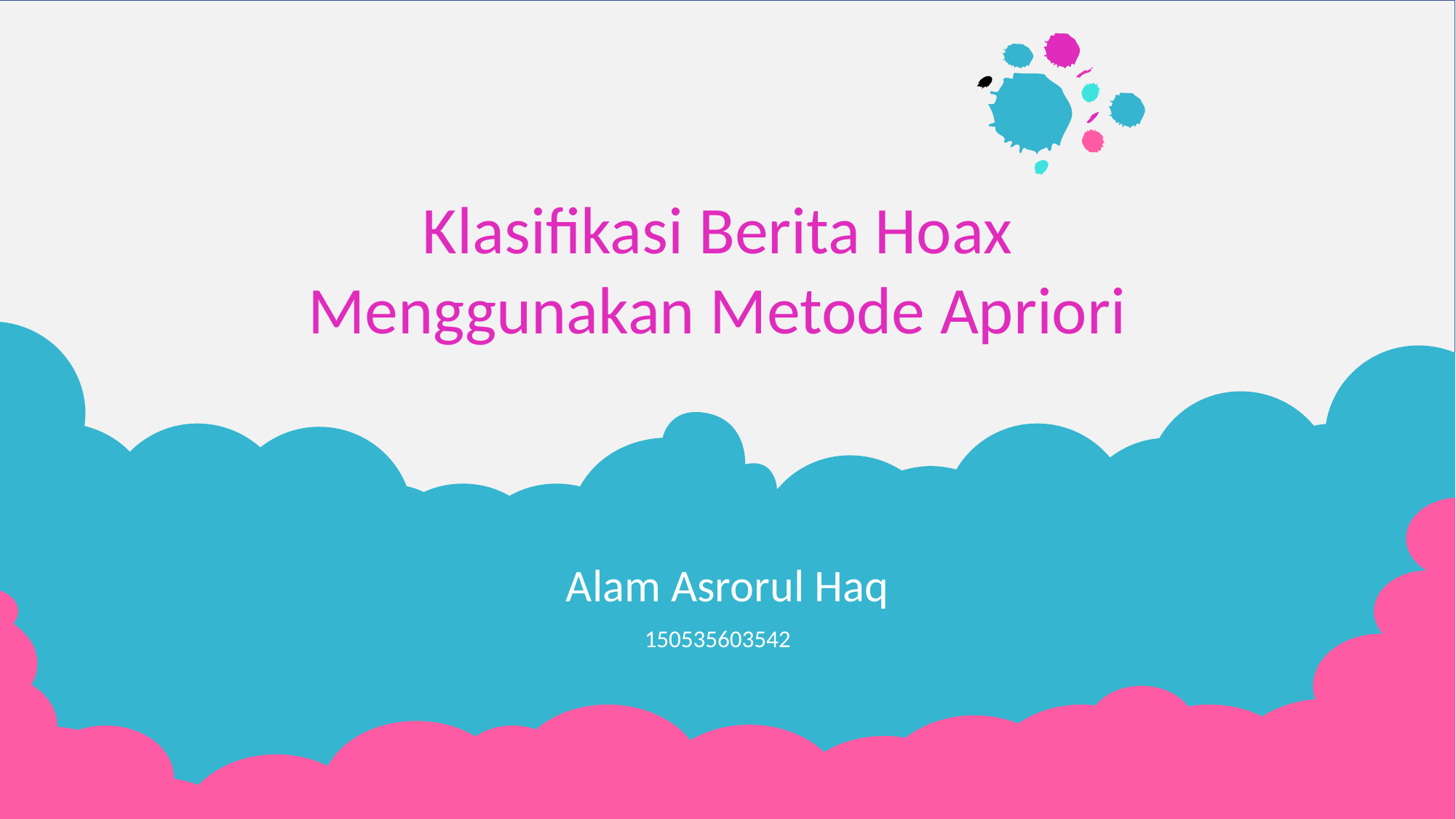

Klasifikasi Berita Hoax Menggunakan Metode Apriori

Alam Asrorul Haq
150535603542